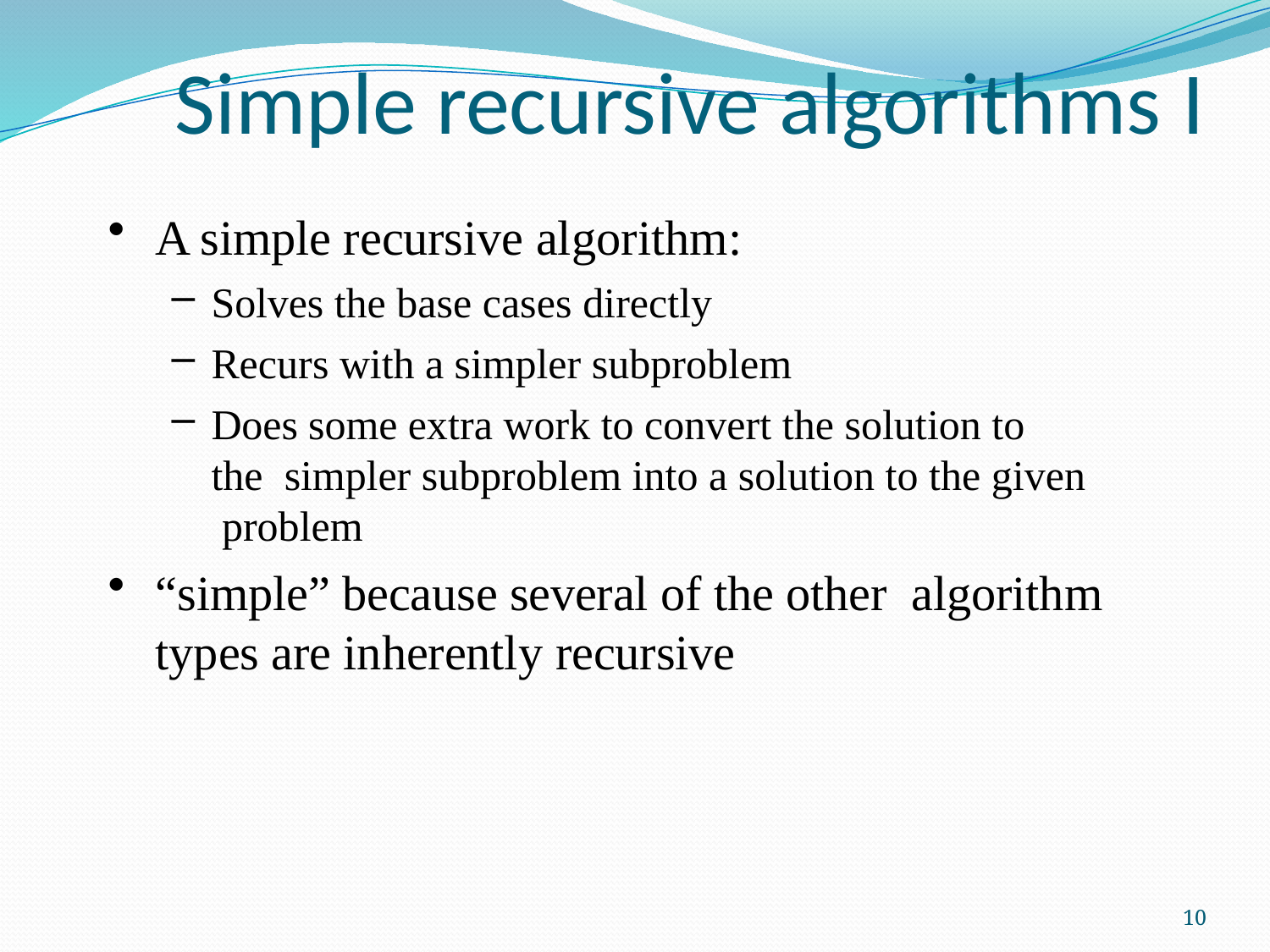

# Simple recursive algorithms I
A simple recursive algorithm:
Solves the base cases directly
Recurs with a simpler subproblem
Does some extra work to convert the solution to the  simpler subproblem into a solution to the given  problem
“simple” because several of the other  algorithm types are inherently recursive
10